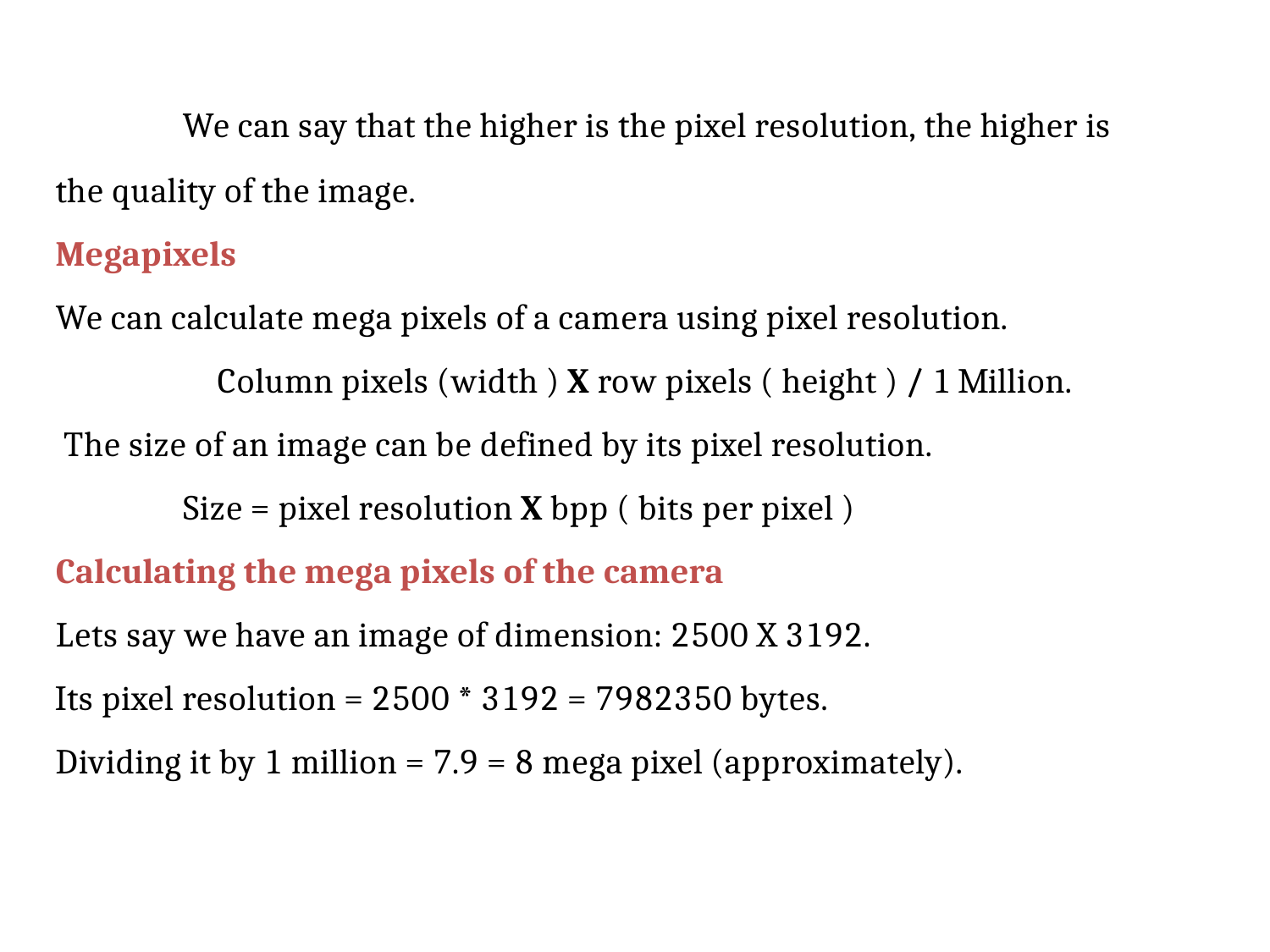

We can say that the higher is the pixel resolution, the higher is
the quality of the image.
Megapixels
We can calculate mega pixels of a camera using pixel resolution.
 Column pixels (width ) X row pixels ( height ) / 1 Million.
 The size of an image can be defined by its pixel resolution.
	Size = pixel resolution X bpp ( bits per pixel )
Calculating the mega pixels of the camera
Lets say we have an image of dimension: 2500 X 3192.
Its pixel resolution = 2500 * 3192 = 7982350 bytes.
Dividing it by 1 million = 7.9 = 8 mega pixel (approximately).